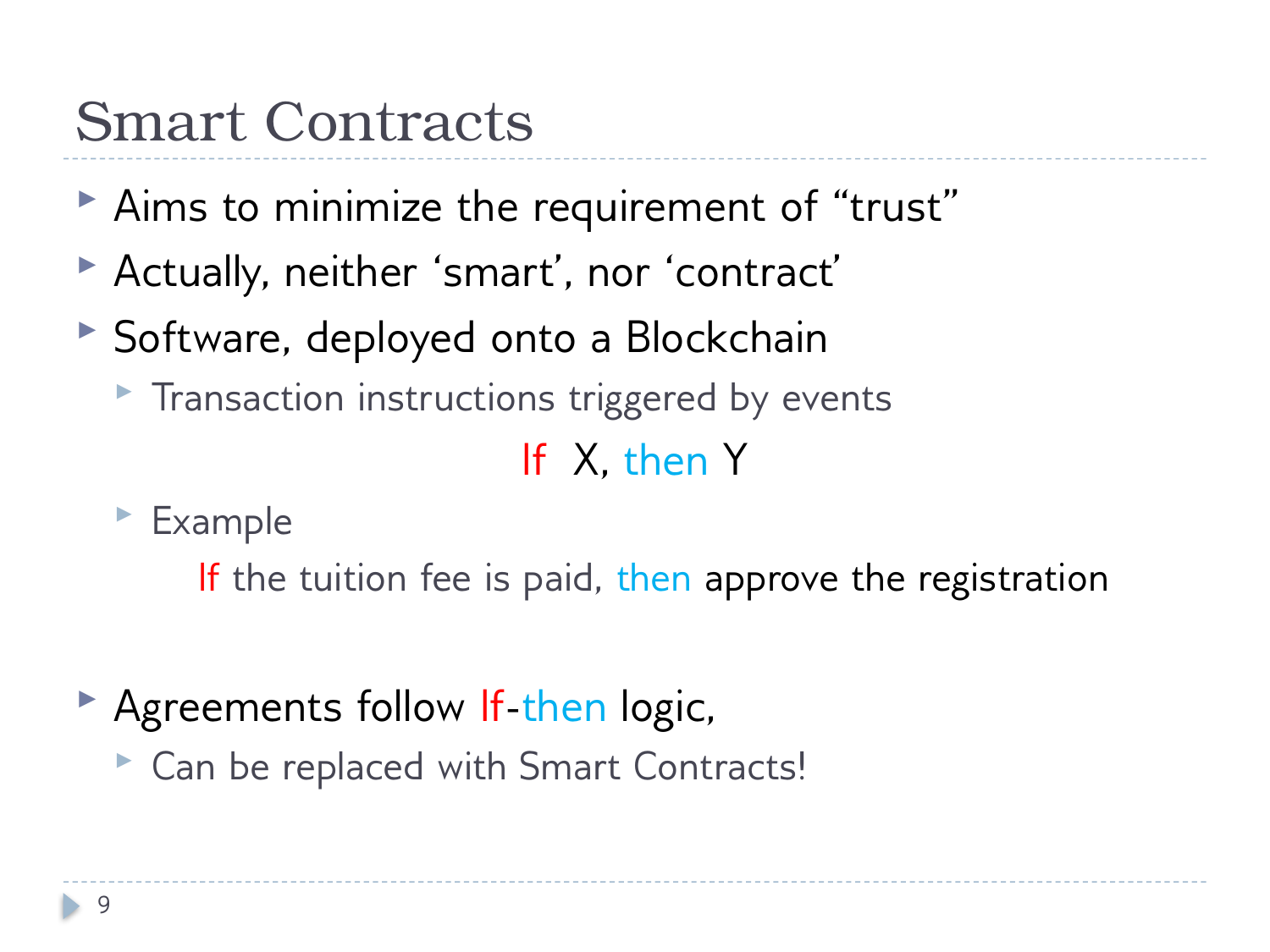

# Smart Contracts
Aims to minimize the requirement of “trust”
Actually, neither ‘smart’, nor ‘contract’
Software, deployed onto a Blockchain
Transaction instructions triggered by events
If  X, then Y
Example
If the tuition fee is paid, then approve the registration

Agreements follow If-then logic,
Can be replaced with Smart Contracts!
9